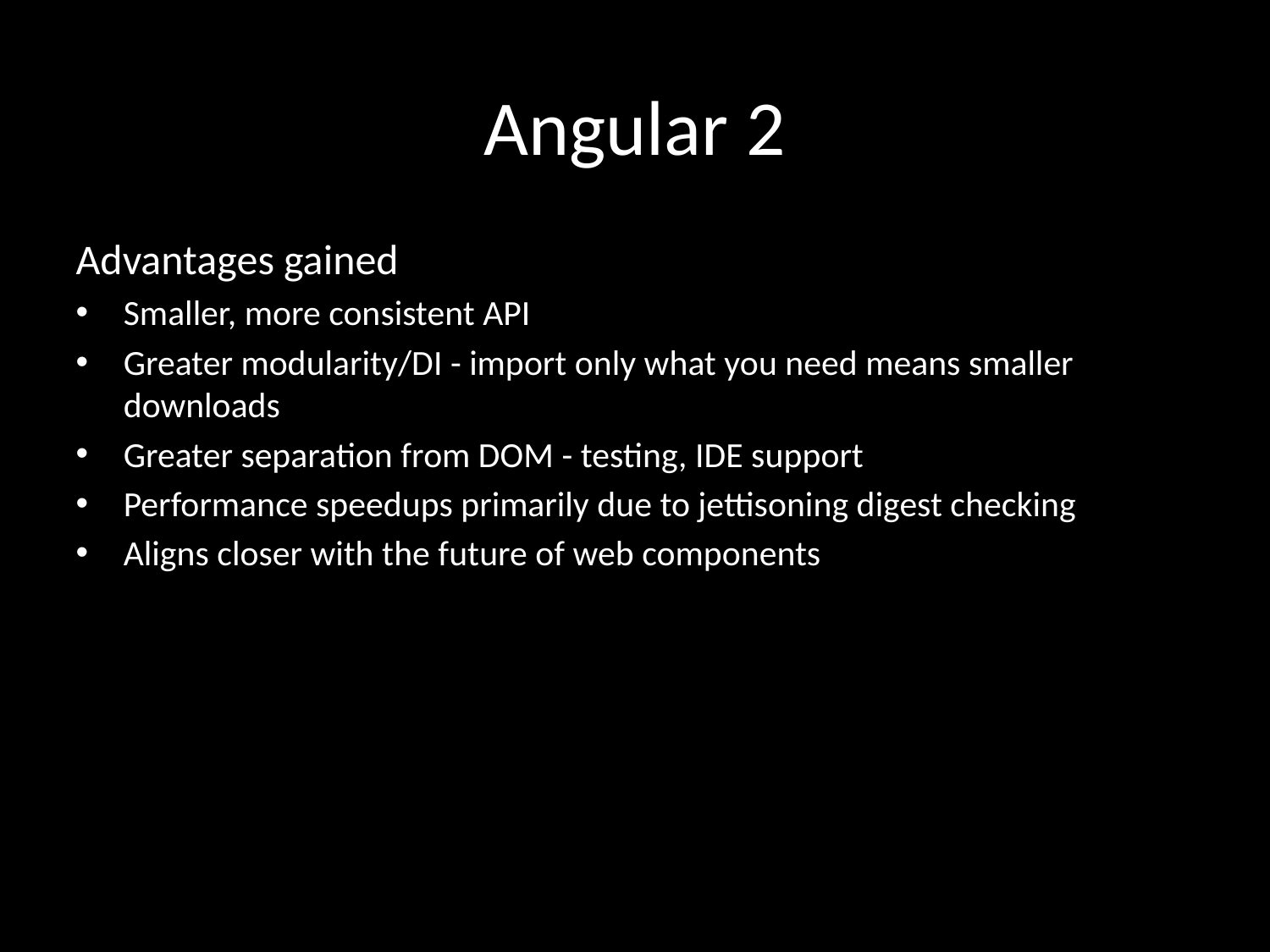

# Angular 2
Advantages gained
Smaller, more consistent API
Greater modularity/DI - import only what you need means smaller downloads
Greater separation from DOM - testing, IDE support
Performance speedups primarily due to jettisoning digest checking
Aligns closer with the future of web components